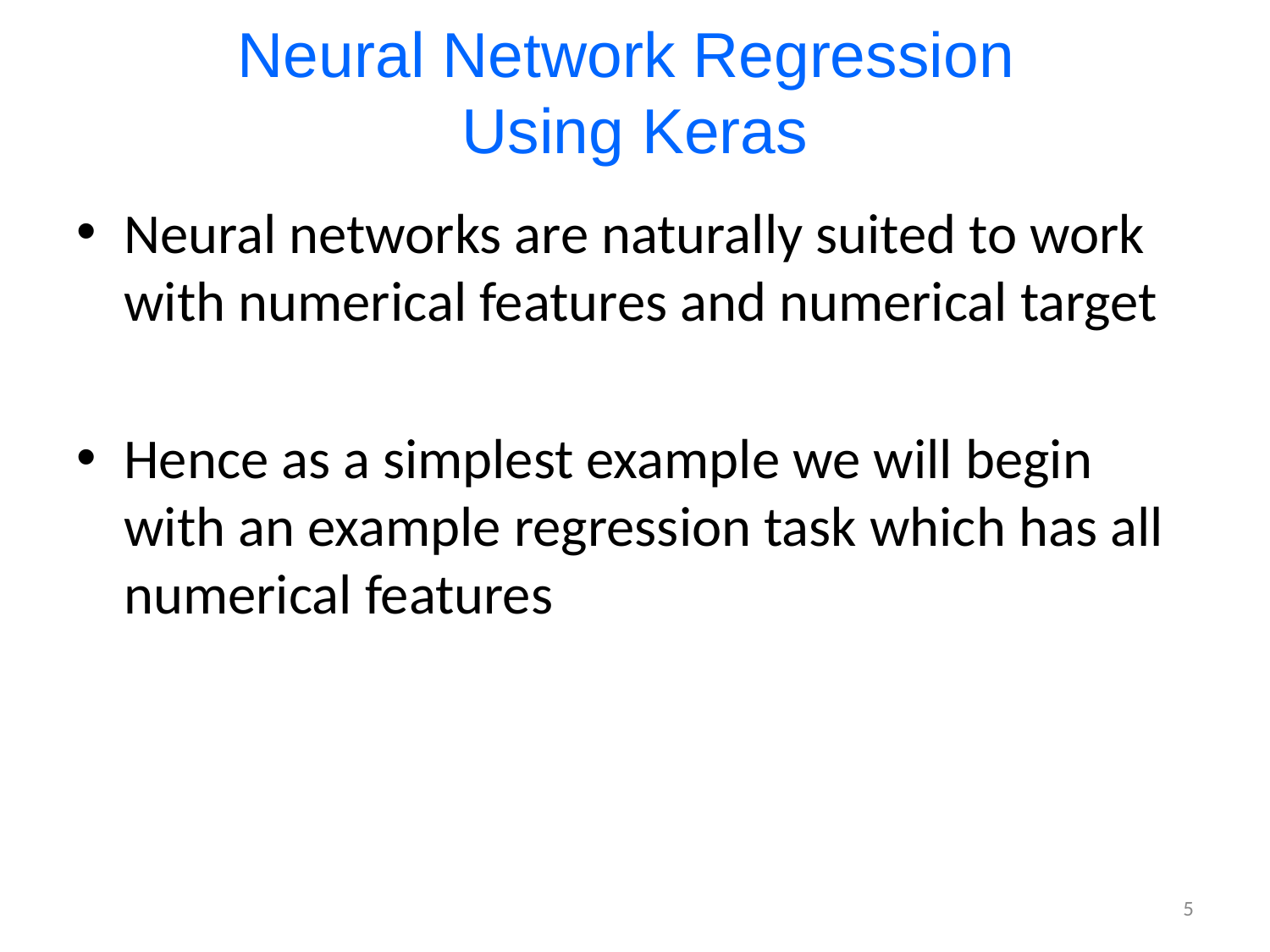

# Neural Network Regression Using Keras
Neural networks are naturally suited to work with numerical features and numerical target

Hence as a simplest example we will begin with an example regression task which has all numerical features

5